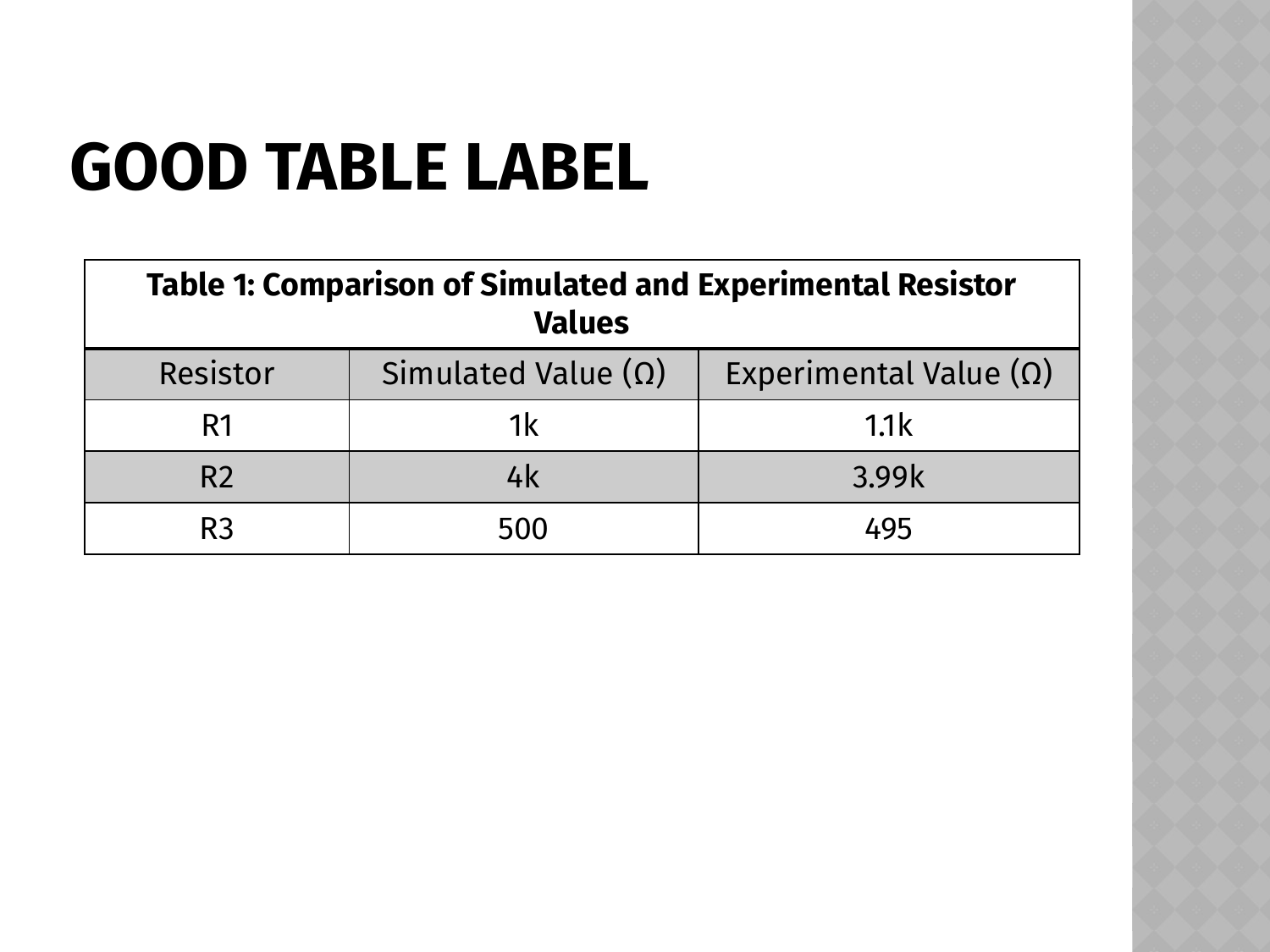

# Good table label
| Table 1: Comparison of Simulated and Experimental Resistor Values |  |  |
| --- | --- | --- |
| Resistor | Simulated Value (Ω) | Experimental Value (Ω) |
| R1 | 1k | 1.1k |
| R2 | 4k | 3.99k |
| R3 | 500 | 495 |